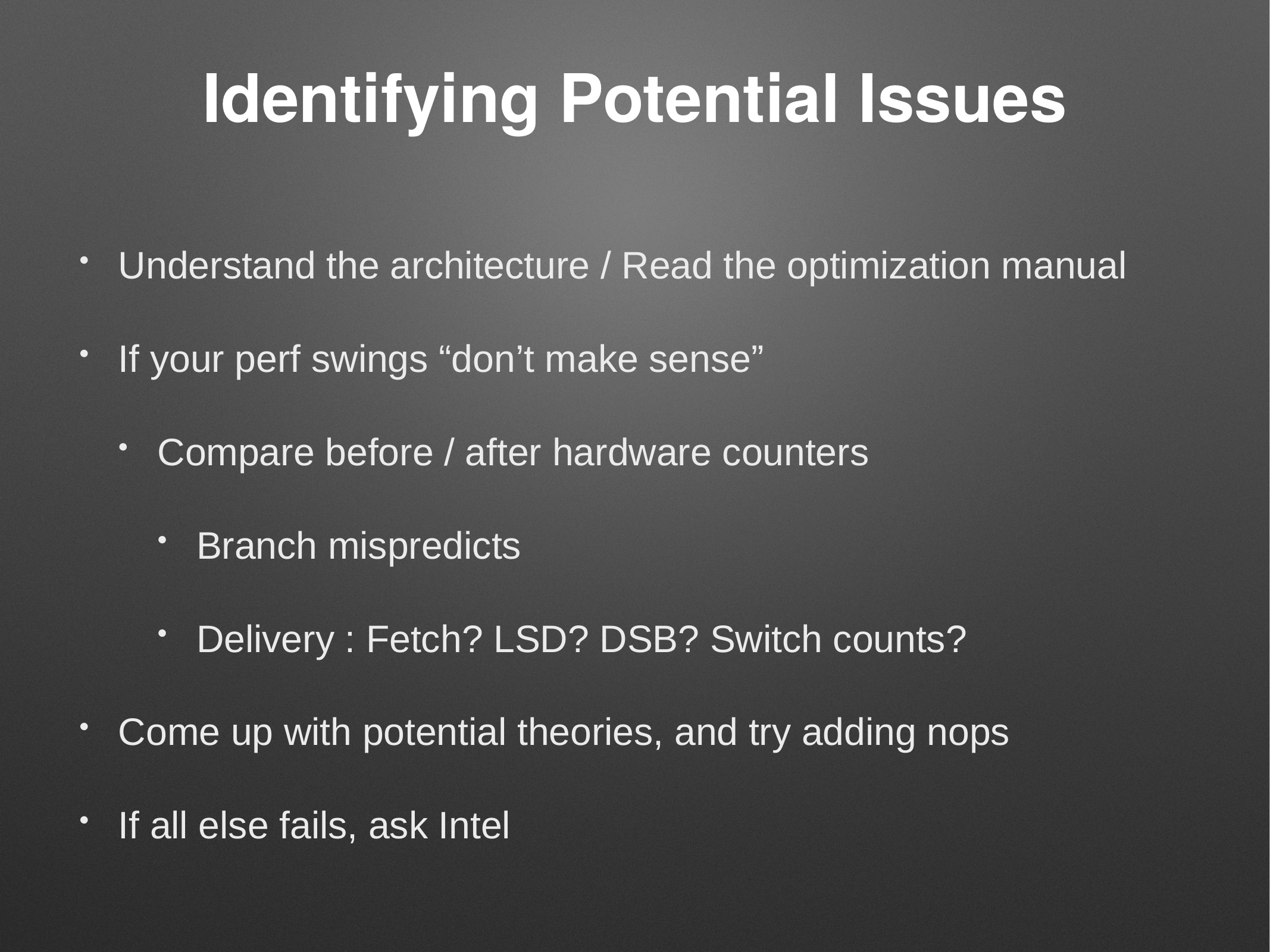

# Identifying Potential Issues
Understand the architecture / Read the optimization manual
If your perf swings “don’t make sense”
Compare before / after hardware counters
Branch mispredicts
Delivery : Fetch? LSD? DSB? Switch counts?
Come up with potential theories, and try adding nops
If all else fails, ask Intel